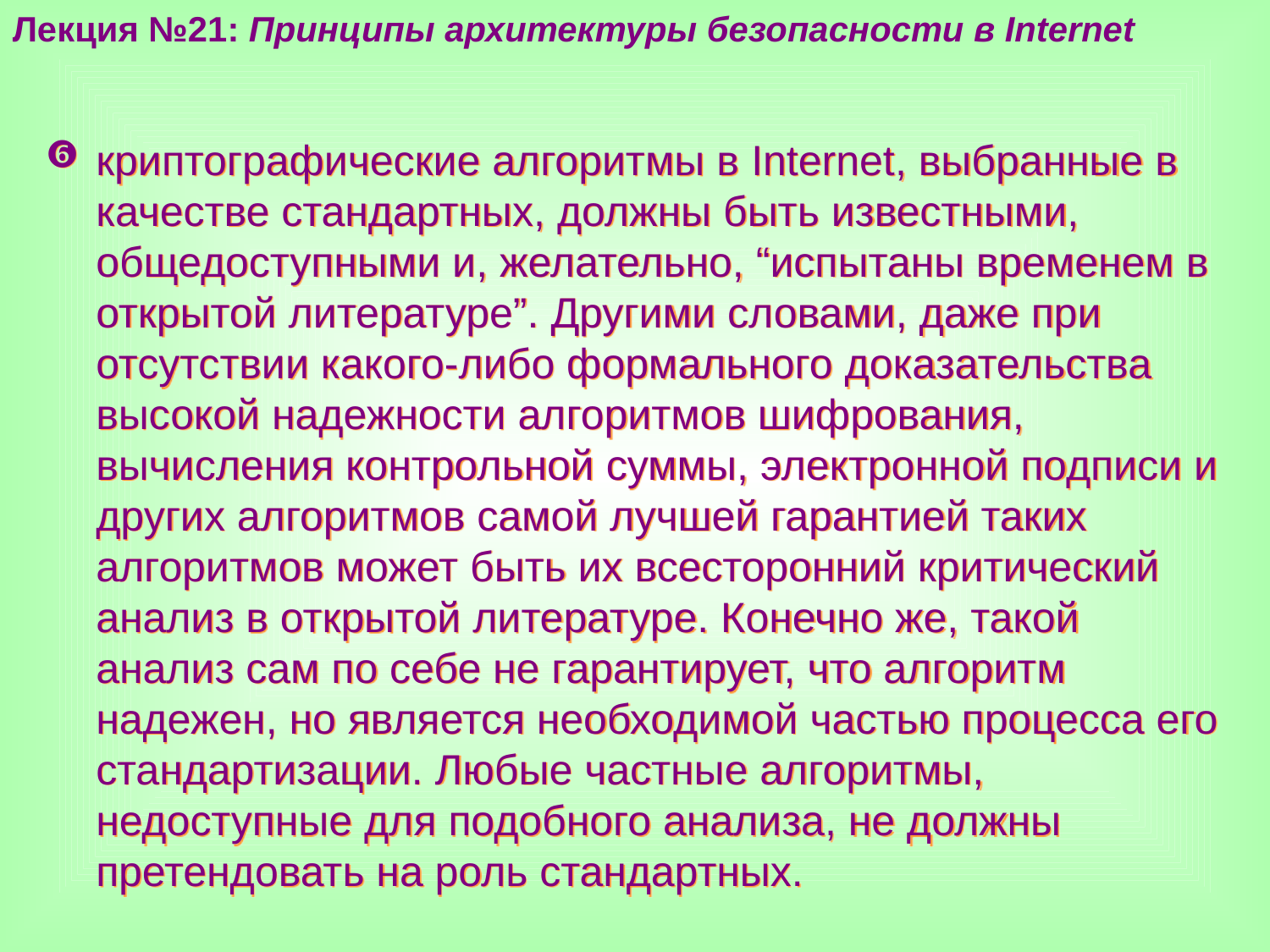

Лекция №21: Принципы архитектуры безопасности в Internet
криптографические алгоритмы в Internet, выбранные в качестве стандартных, должны быть известными, общедоступными и, желательно, “испытаны временем в открытой литературе”. Другими словами, даже при отсутствии какого-либо формального доказательства высокой надежности алгоритмов шифрования, вычисления контрольной суммы, электронной подписи и других алгоритмов самой лучшей гарантией таких алгоритмов может быть их всесторонний критический анализ в открытой литературе. Конечно же, такой анализ сам по себе не гарантирует, что алгоритм надежен, но является необходимой частью процесса его стандартизации. Любые частные алгоритмы, недоступные для подобного анализа, не должны претендовать на роль стандартных.